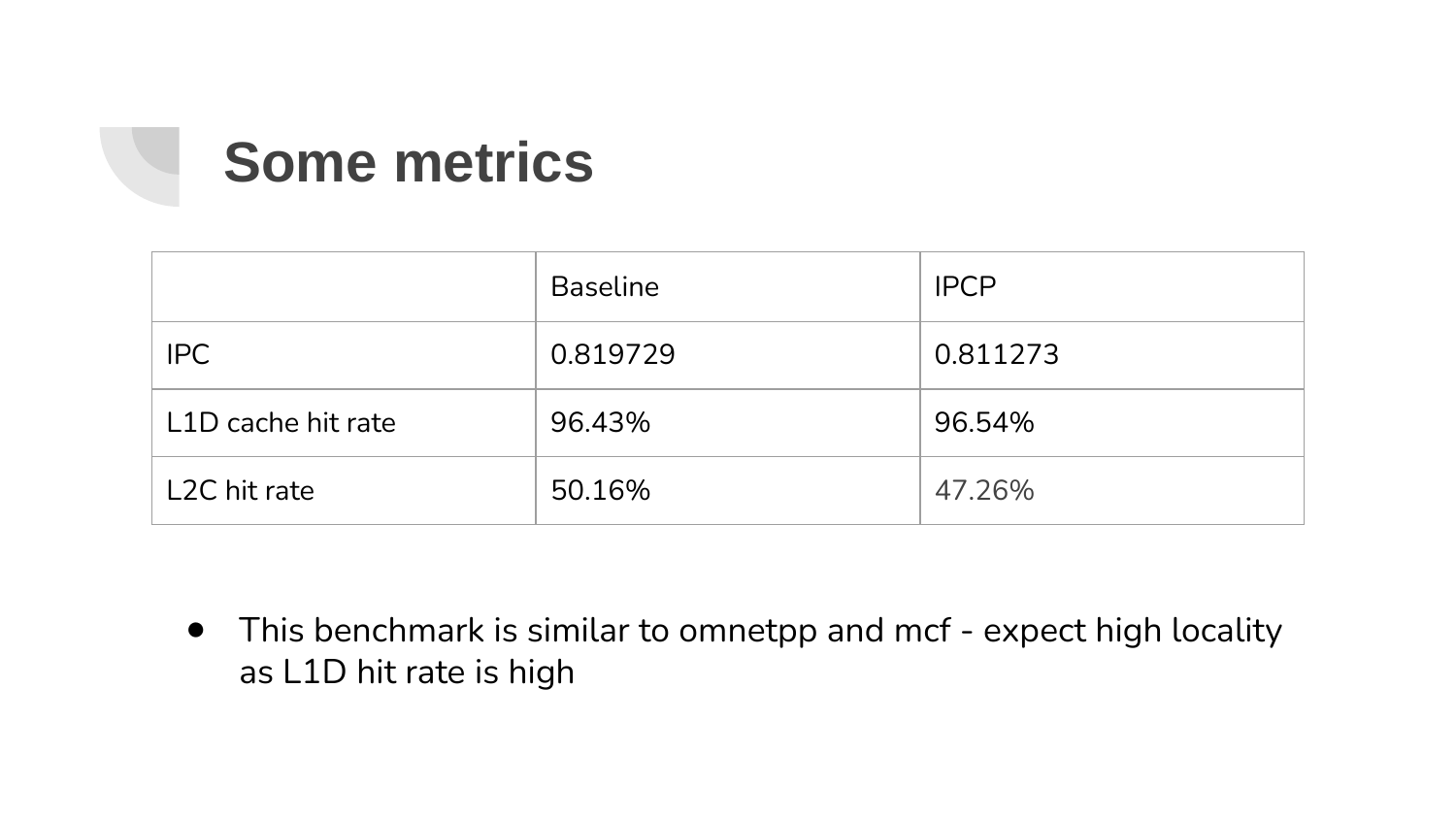

# Some metrics
|  | Baseline | IPCP |
| --- | --- | --- |
| IPC | 0.819729 | 0.811273 |
| L1D cache hit rate | 96.43% | 96.54% |
| L2C hit rate | 50.16% | 47.26% |
This benchmark is similar to omnetpp and mcf - expect high locality as L1D hit rate is high